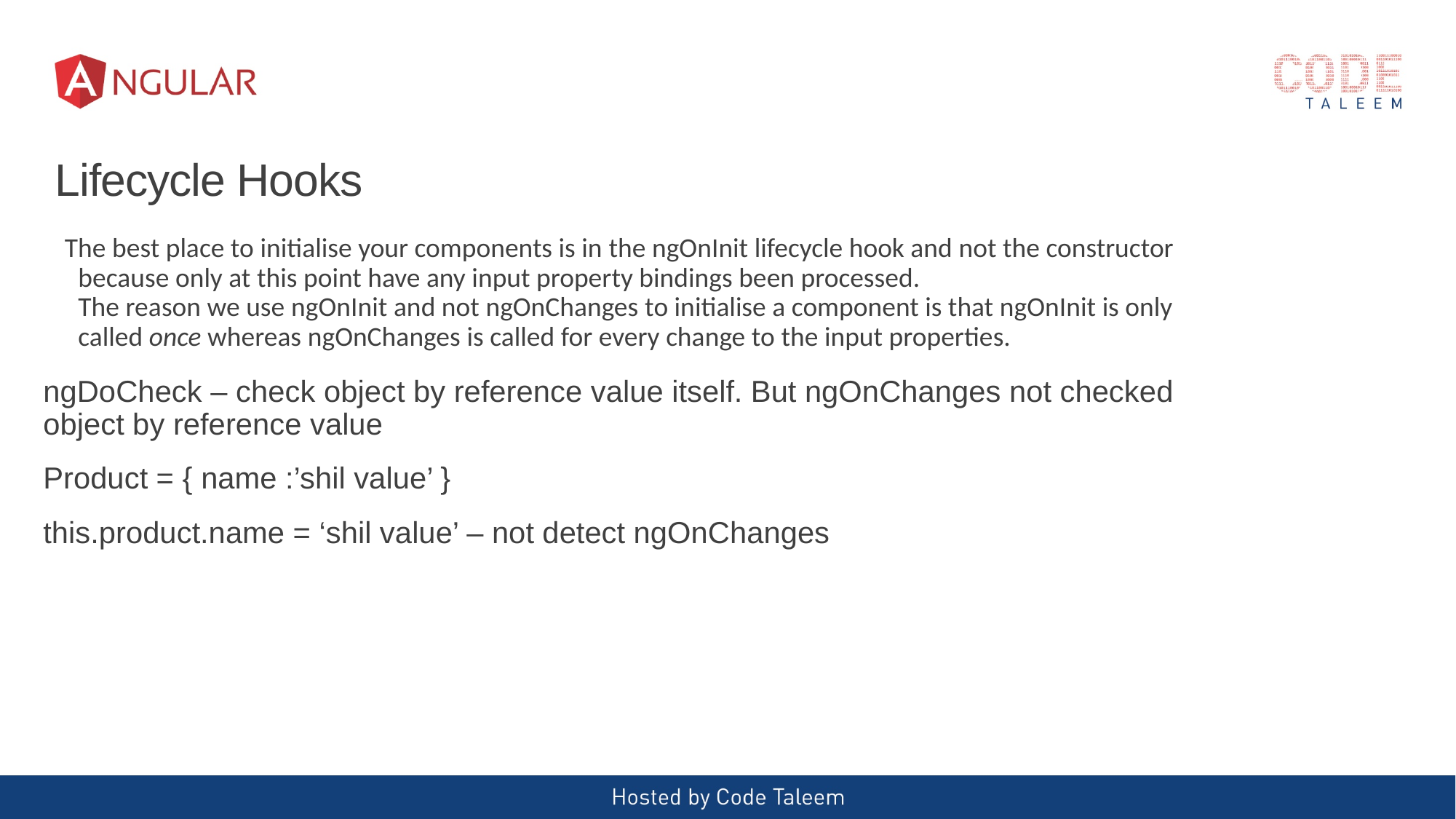

# Lifecycle Hooks
 The best place to initialise your components is in the ngOnInit lifecycle hook and not the constructor because only at this point have any input property bindings been processed.
The reason we use ngOnInit and not ngOnChanges to initialise a component is that ngOnInit is only called once whereas ngOnChanges is called for every change to the input properties.
ngDoCheck – check object by reference value itself. But ngOnChanges not checked object by reference value
Product = { name :’shil value’ }
this.product.name = ‘shil value’ – not detect ngOnChanges